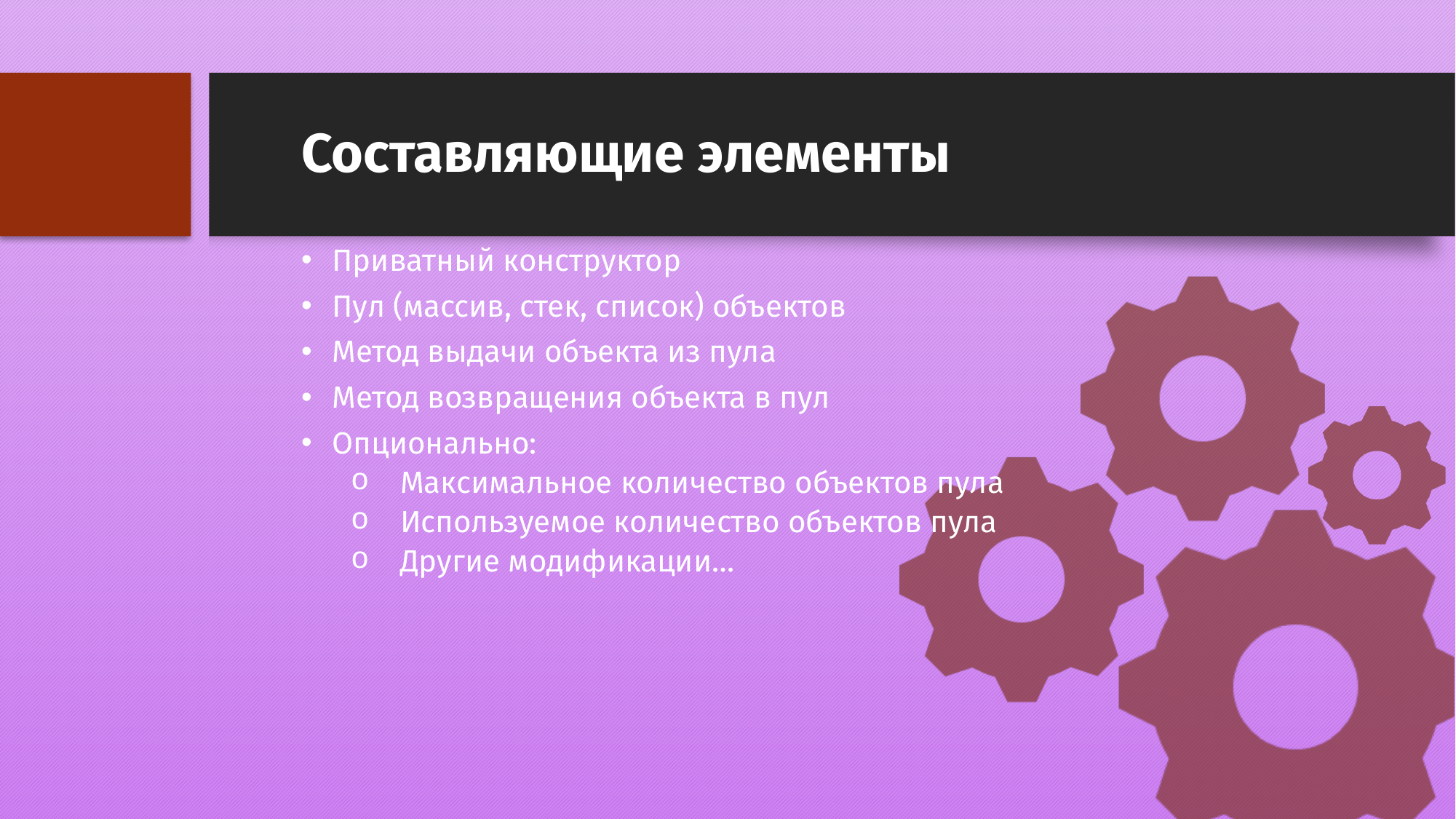

# Составляющие элементы
Приватный конструктор
Пул (массив, стек, список) объектов
Метод выдачи объекта из пула
Метод возвращения объекта в пул
Опционально:
Максимальное количество объектов пула
Используемое количество объектов пула
Другие модификации…